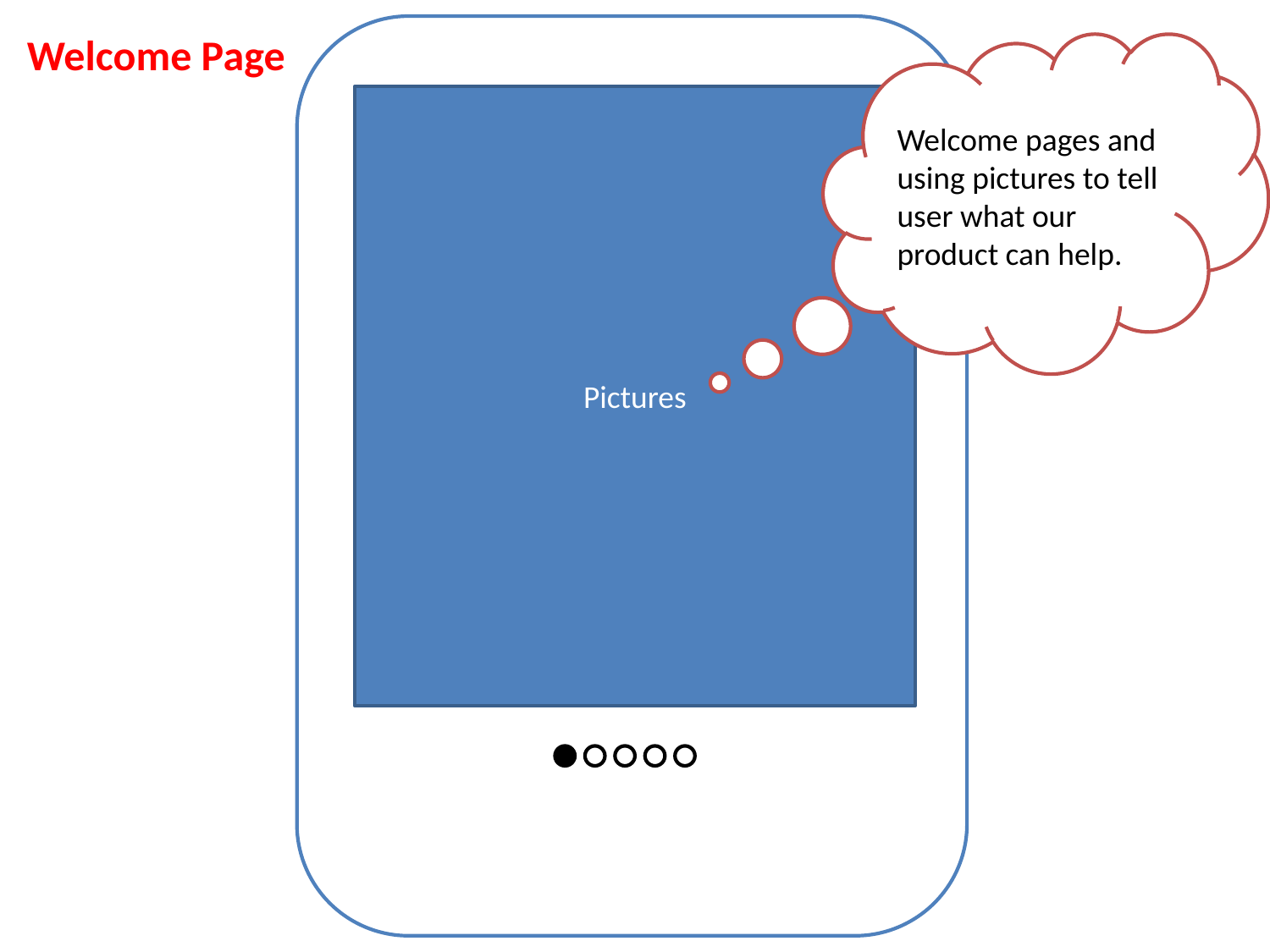

Welcome Page
Welcome pages and using pictures to tell user what our product can help.
Pictures